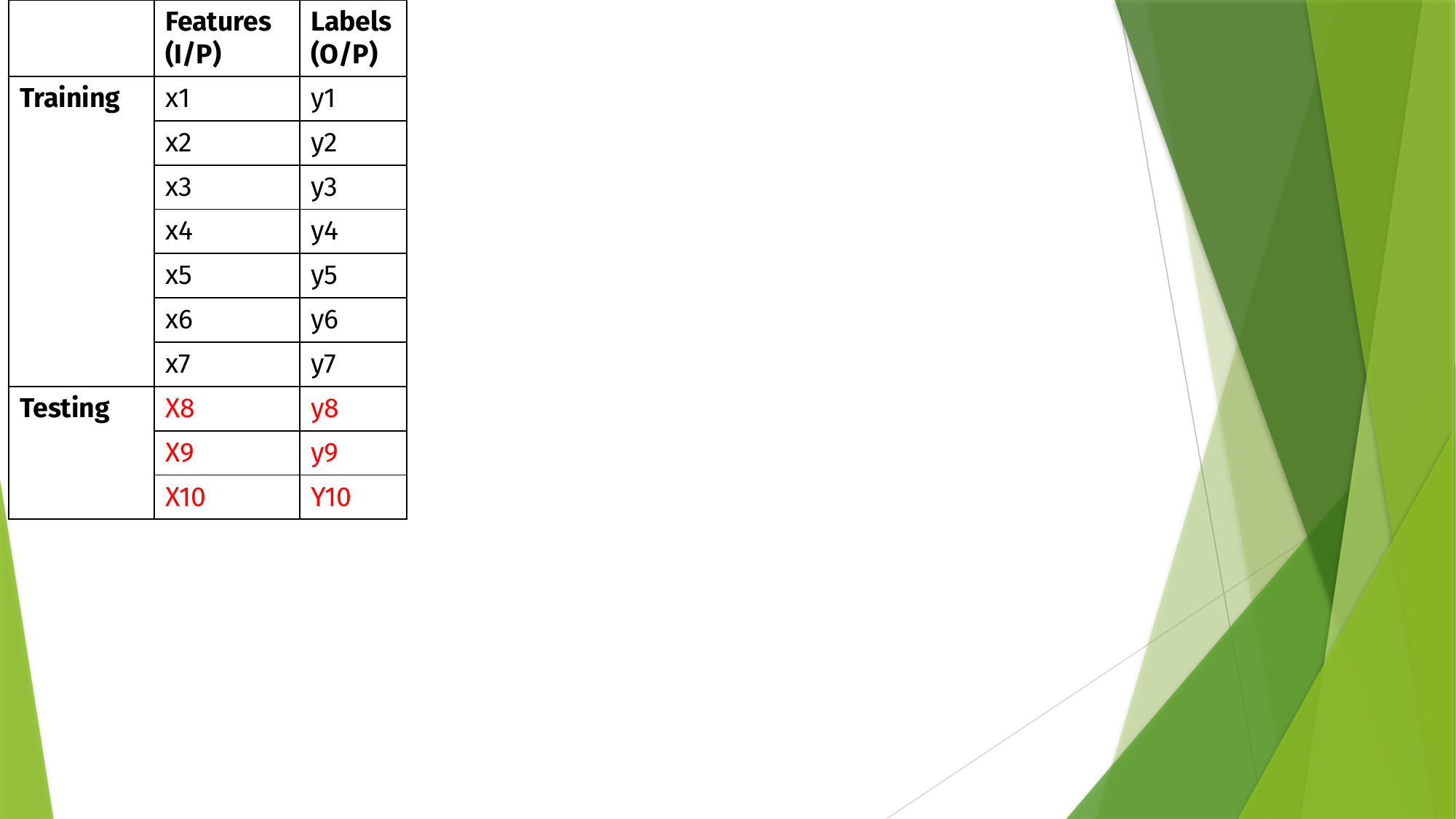

|  | Features (I/P) | Labels (O/P) |
| --- | --- | --- |
| Training | x1 | y1 |
|  | x2 | y2 |
|  | x3 | y3 |
|  | x4 | y4 |
|  | x5 | y5 |
|  | x6 | y6 |
|  | x7 | y7 |
| Testing | X8 | y8 |
|  | X9 | y9 |
|  | X10 | Y10 |